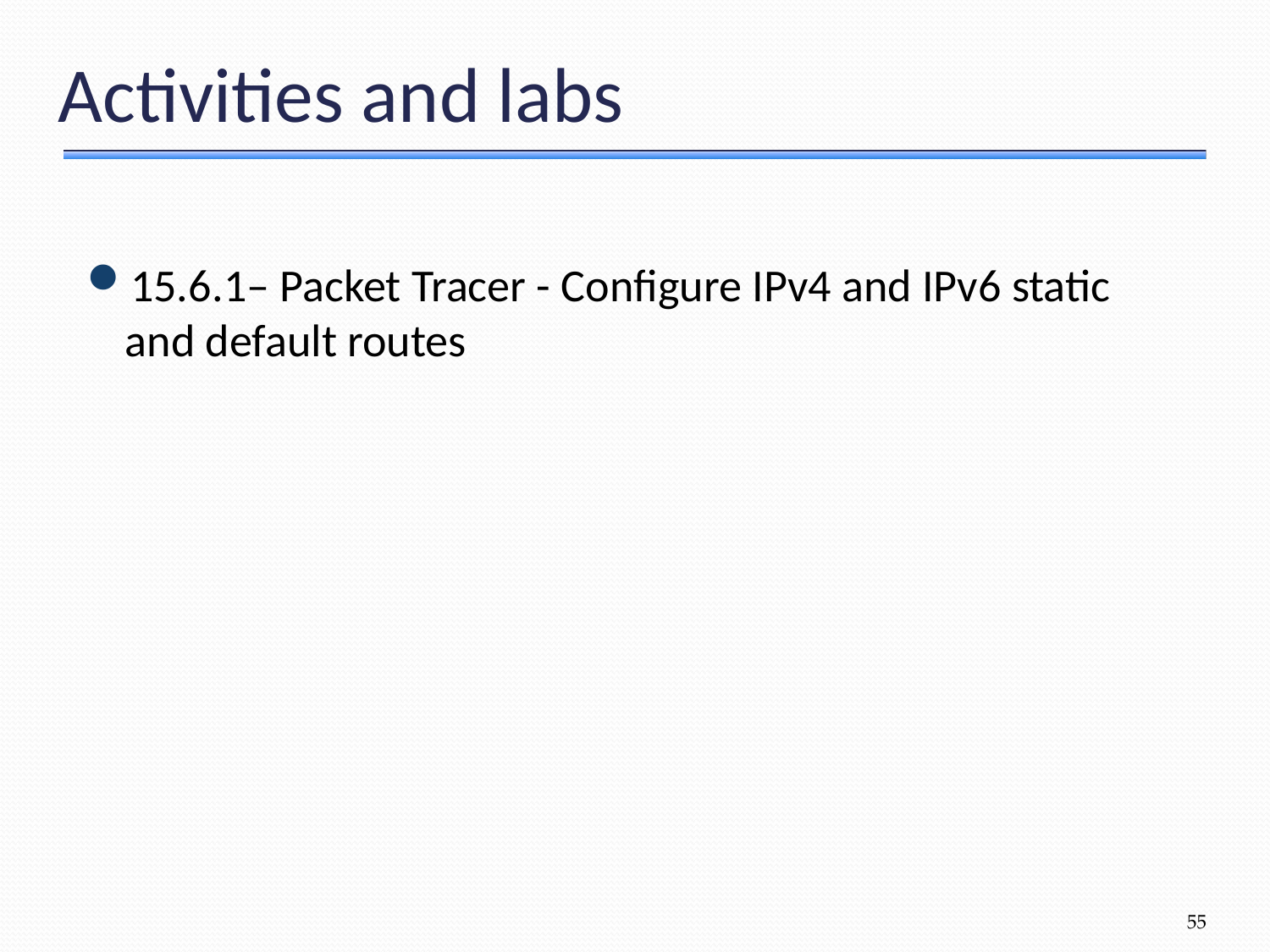

# Activities and labs
15.6.1– Packet Tracer - Configure IPv4 and IPv6 static and default routes

55